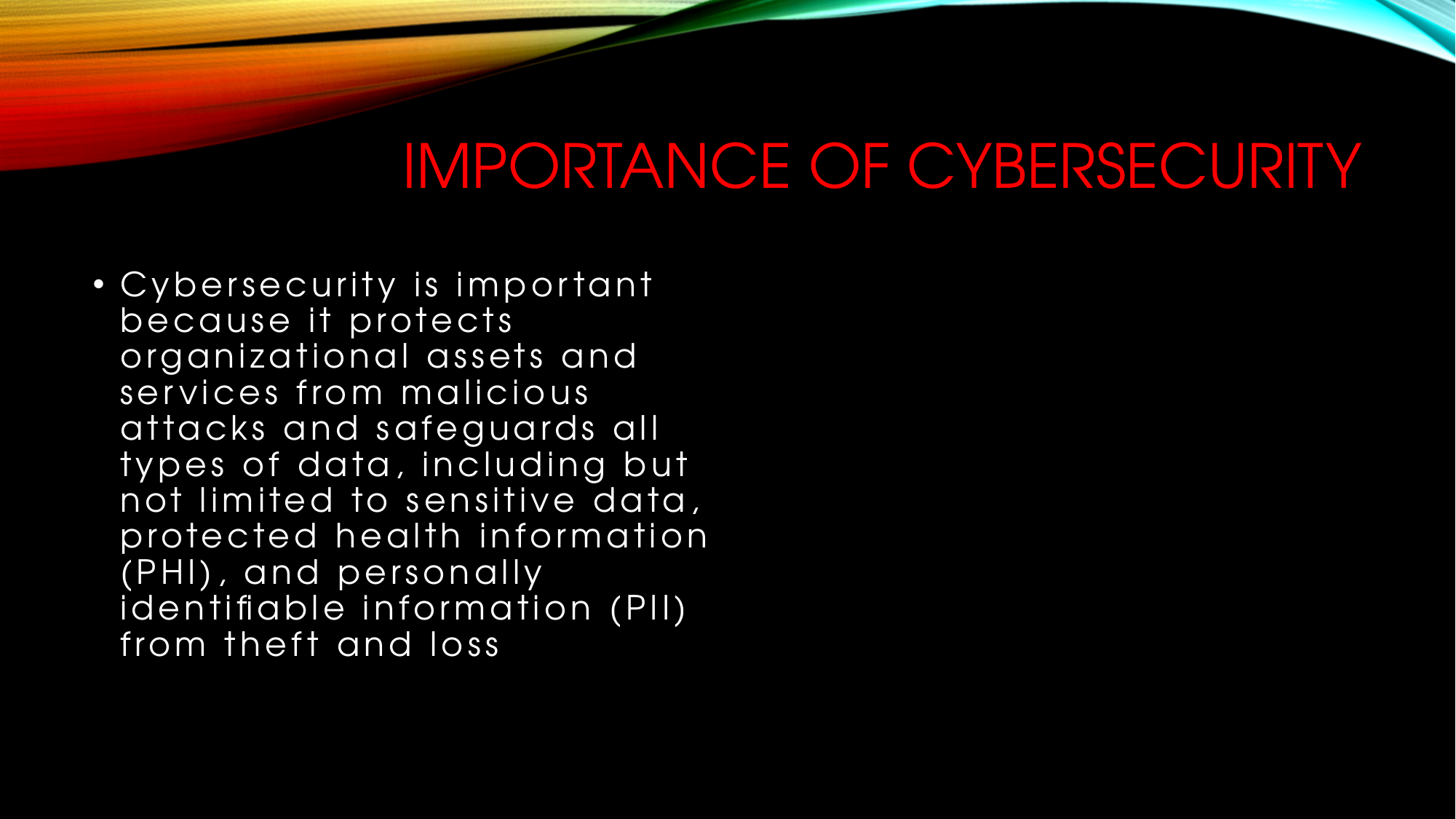

# Importance of cybersecurity
Cybersecurity is important because it protects organizational assets and services from malicious attacks and safeguards all types of data, including but not limited to sensitive data, protected health information (PHI), and personally identifiable information (PII) from theft and loss